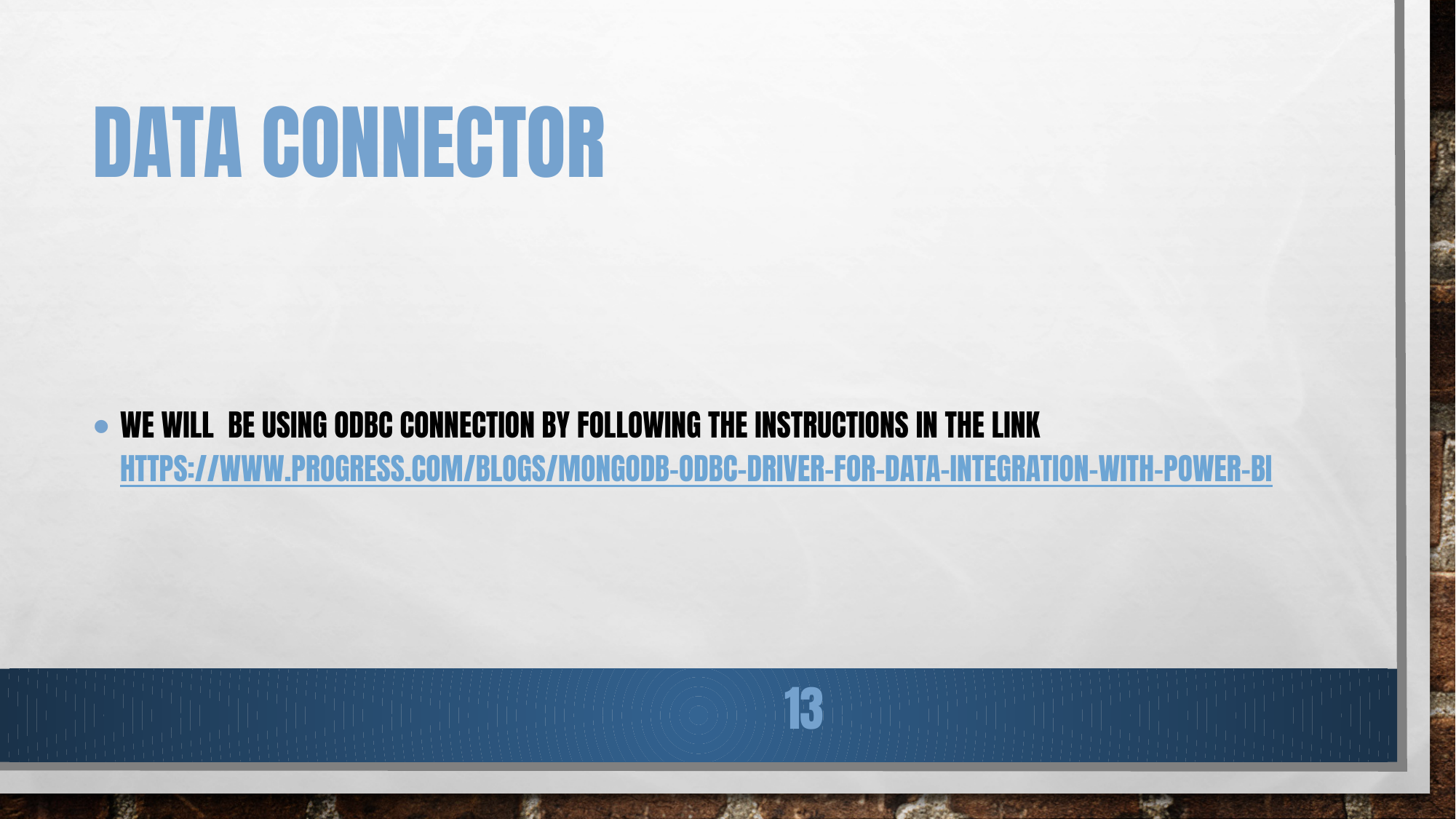

# Data Connector
We will  be using ODBC connection by following the instructions in the link https://www.progress.com/blogs/mongodb-odbc-driver-for-data-integration-with-power-bi
13